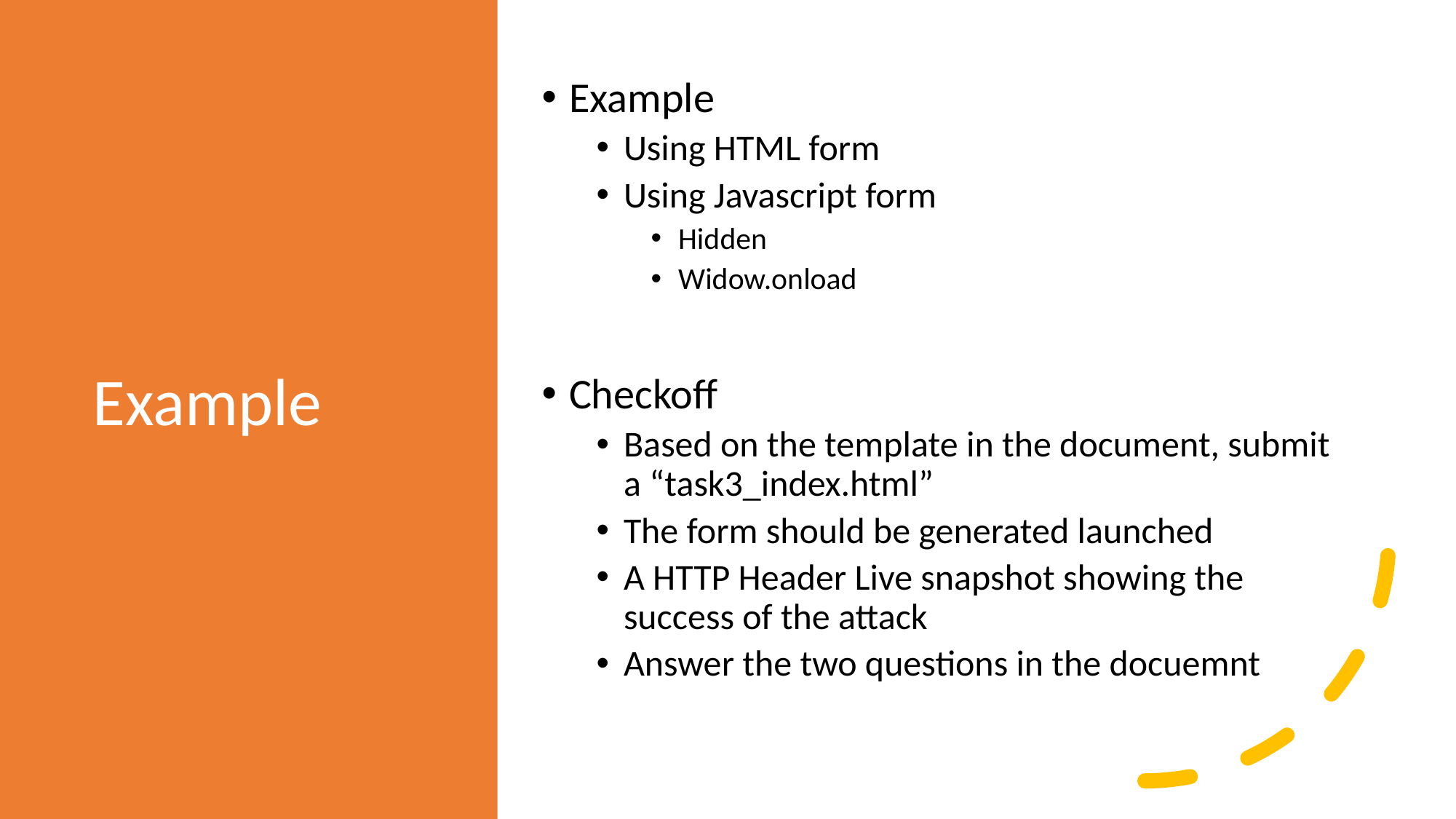

# Example
Example
Using HTML form
Using Javascript form
Hidden
Widow.onload

Checkoff
Based on the template in the document, submit a “task3_index.html”
The form should be generated launched
A HTTP Header Live snapshot showing the success of the attack
Answer the two questions in the docuemnt